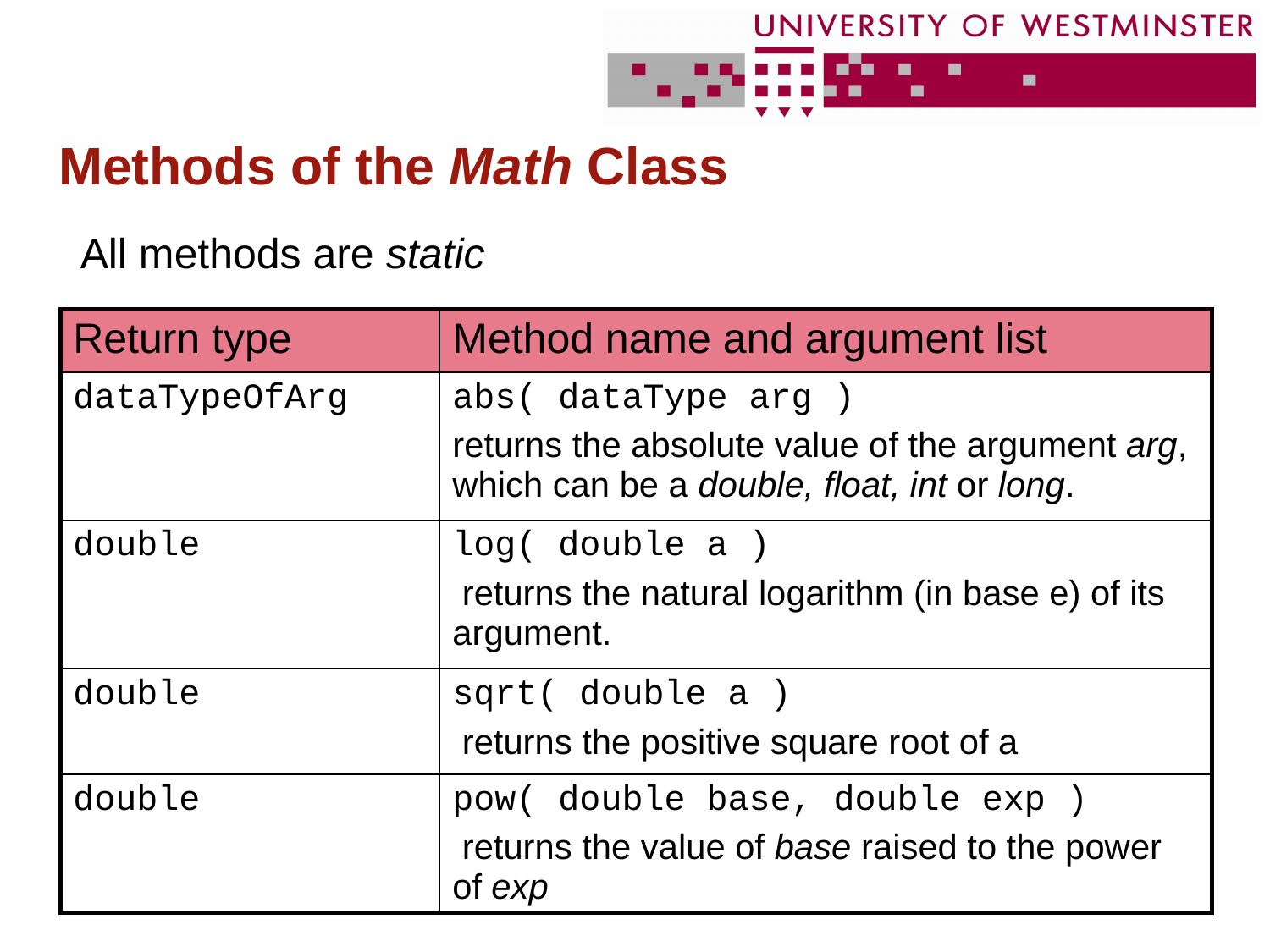

# Methods of the Math Class
All methods are static
| Return type | Method name and argument list |
| --- | --- |
| dataTypeOfArg | abs( dataType arg ) returns the absolute value of the argument arg, which can be a double, float, int or long. |
| double | log( double a ) returns the natural logarithm (in base e) of its argument. |
| double | sqrt( double a ) returns the positive square root of a |
| double | pow( double base, double exp ) returns the value of base raised to the power of exp |